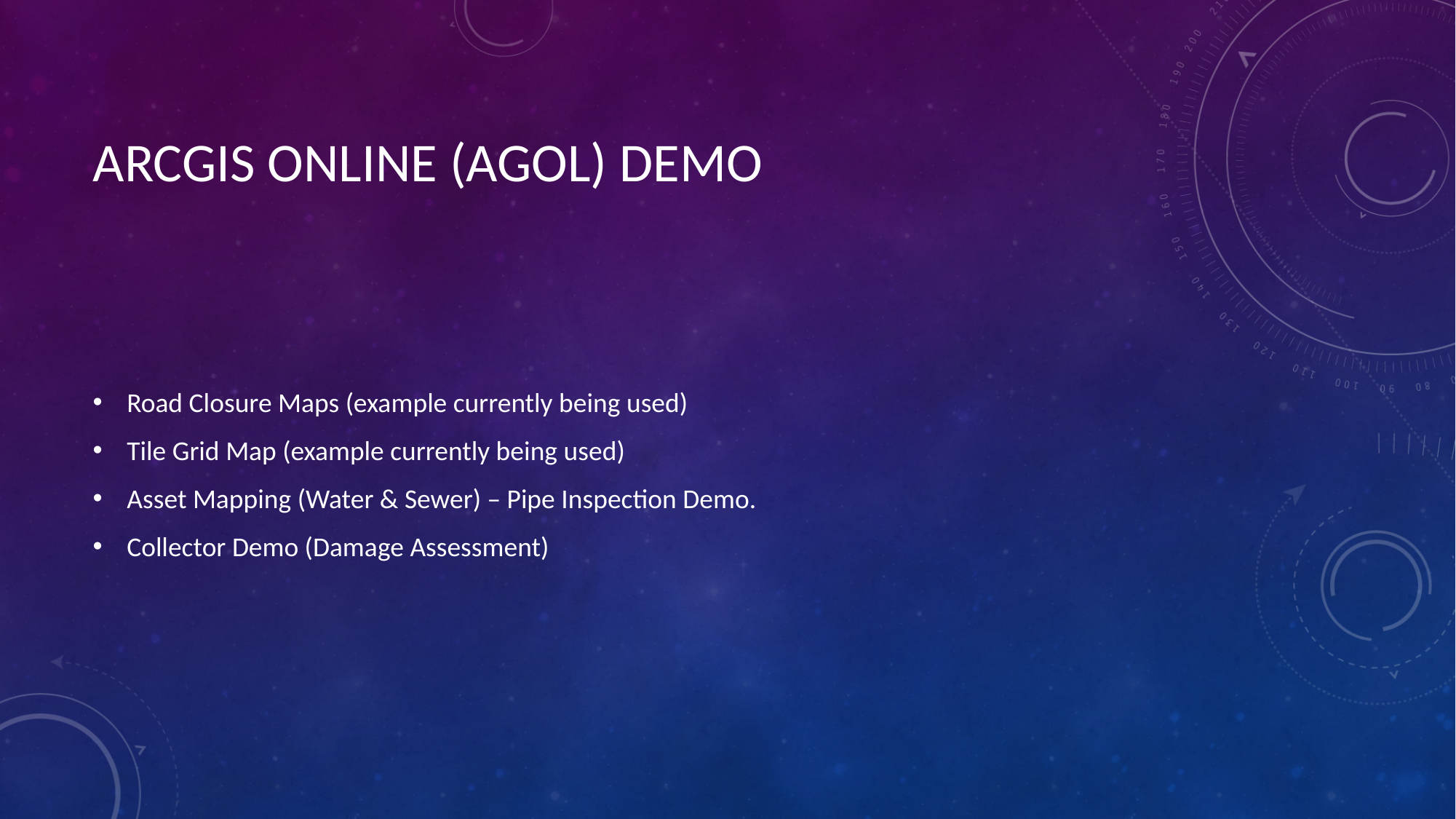

# ArcGIS Online (AGOL) Demo
Road Closure Maps (example currently being used)
Tile Grid Map (example currently being used)
Asset Mapping (Water & Sewer) – Pipe Inspection Demo.
Collector Demo (Damage Assessment)